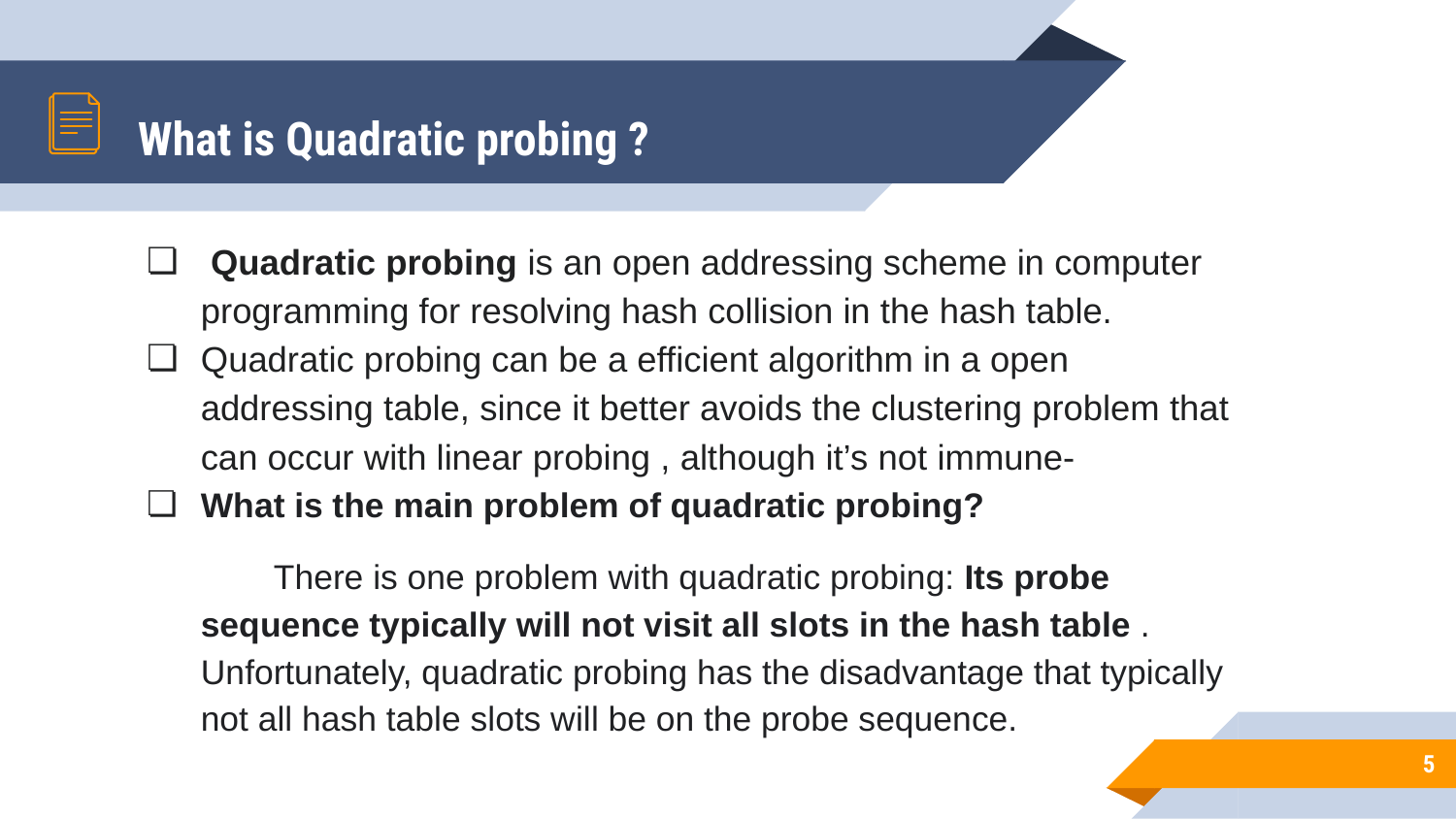

# What is Quadratic probing ?

 Quadratic probing is an open addressing scheme in computer programming for resolving hash collision in the hash table.
Quadratic probing can be a efficient algorithm in a open addressing table, since it better avoids the clustering problem that can occur with linear probing , although it’s not immune-
What is the main problem of quadratic probing?
There is one problem with quadratic probing: Its probe sequence typically will not visit all slots in the hash table . Unfortunately, quadratic probing has the disadvantage that typically not all hash table slots will be on the probe sequence.

5